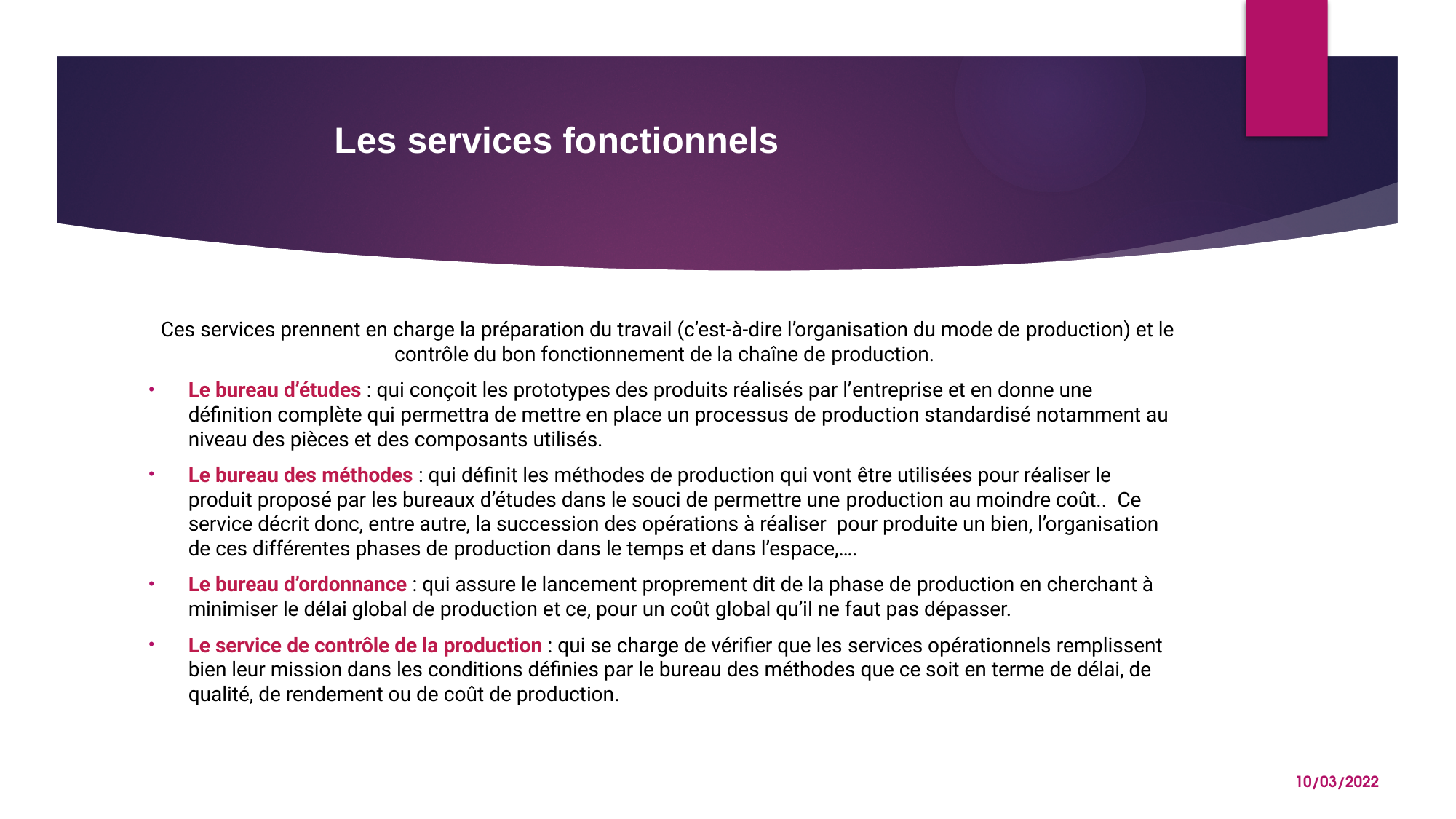

Les services fonctionnels
 Ces services prennent en charge la préparation du travail (c’est-à-dire l’organisation du mode de production) et le contrôle du bon fonctionnement de la chaîne de production.
Le bureau d’études : qui conçoit les prototypes des produits réalisés par l’entreprise et en donne une définition complète qui permettra de mettre en place un processus de production standardisé notamment au niveau des pièces et des composants utilisés.
Le bureau des méthodes : qui définit les méthodes de production qui vont être utilisées pour réaliser le produit proposé par les bureaux d’études dans le souci de permettre une production au moindre coût..  Ce service décrit donc, entre autre, la succession des opérations à réaliser  pour produite un bien, l’organisation de ces différentes phases de production dans le temps et dans l’espace,….
Le bureau d’ordonnance : qui assure le lancement proprement dit de la phase de production en cherchant à minimiser le délai global de production et ce, pour un coût global qu’il ne faut pas dépasser.
Le service de contrôle de la production : qui se charge de vérifier que les services opérationnels remplissent bien leur mission dans les conditions définies par le bureau des méthodes que ce soit en terme de délai, de qualité, de rendement ou de coût de production.

10/03/2022